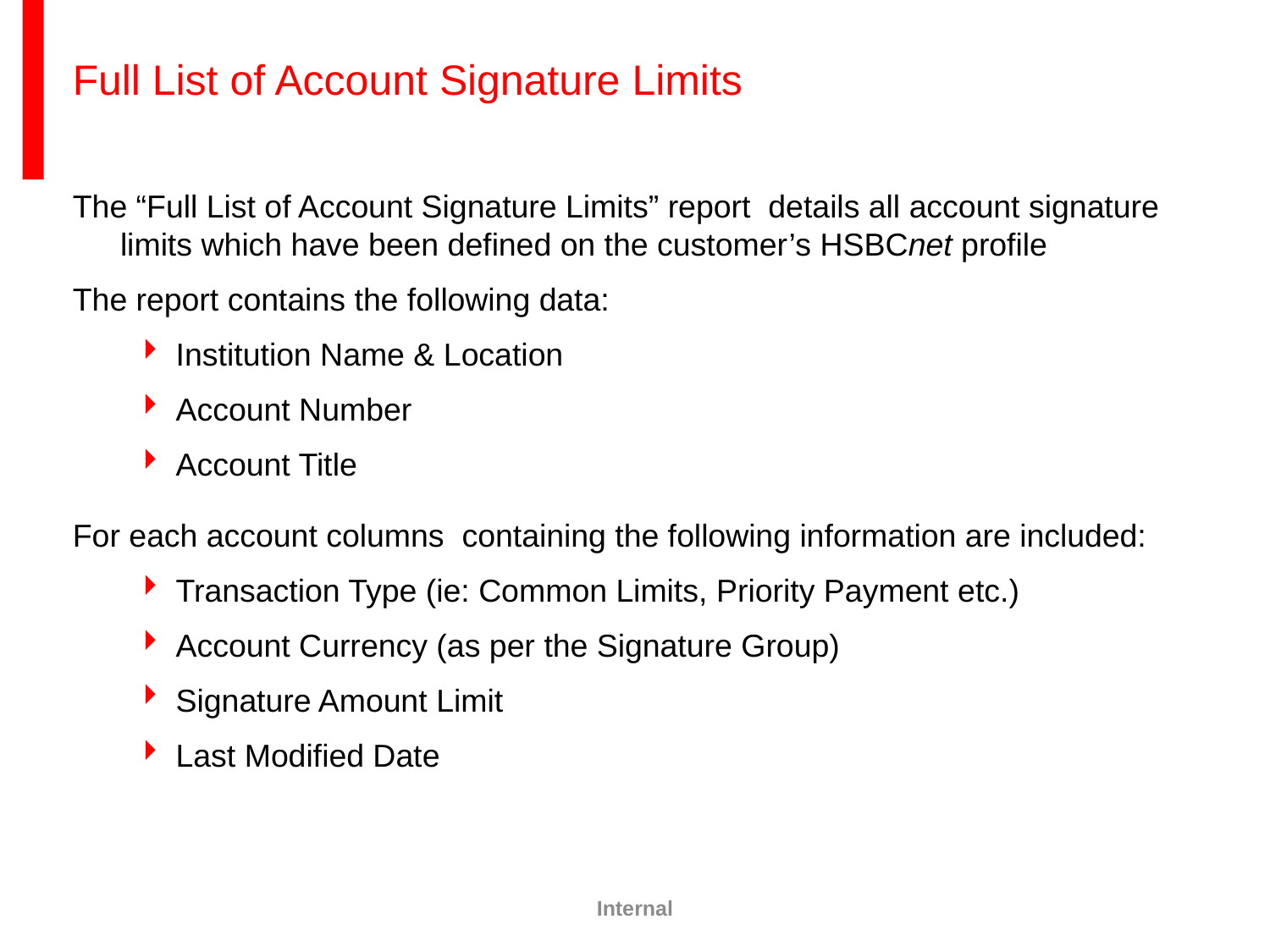

# Full List of Account Signature Limits
The “Full List of Account Signature Limits” report  details all account signature limits which have been defined on the customer’s HSBCnet profile
The report contains the following data:
Institution Name & Location
Account Number
Account Title
For each account columns  containing the following information are included:
Transaction Type (ie: Common Limits, Priority Payment etc.)
Account Currency (as per the Signature Group)
Signature Amount Limit
Last Modified Date

Internal